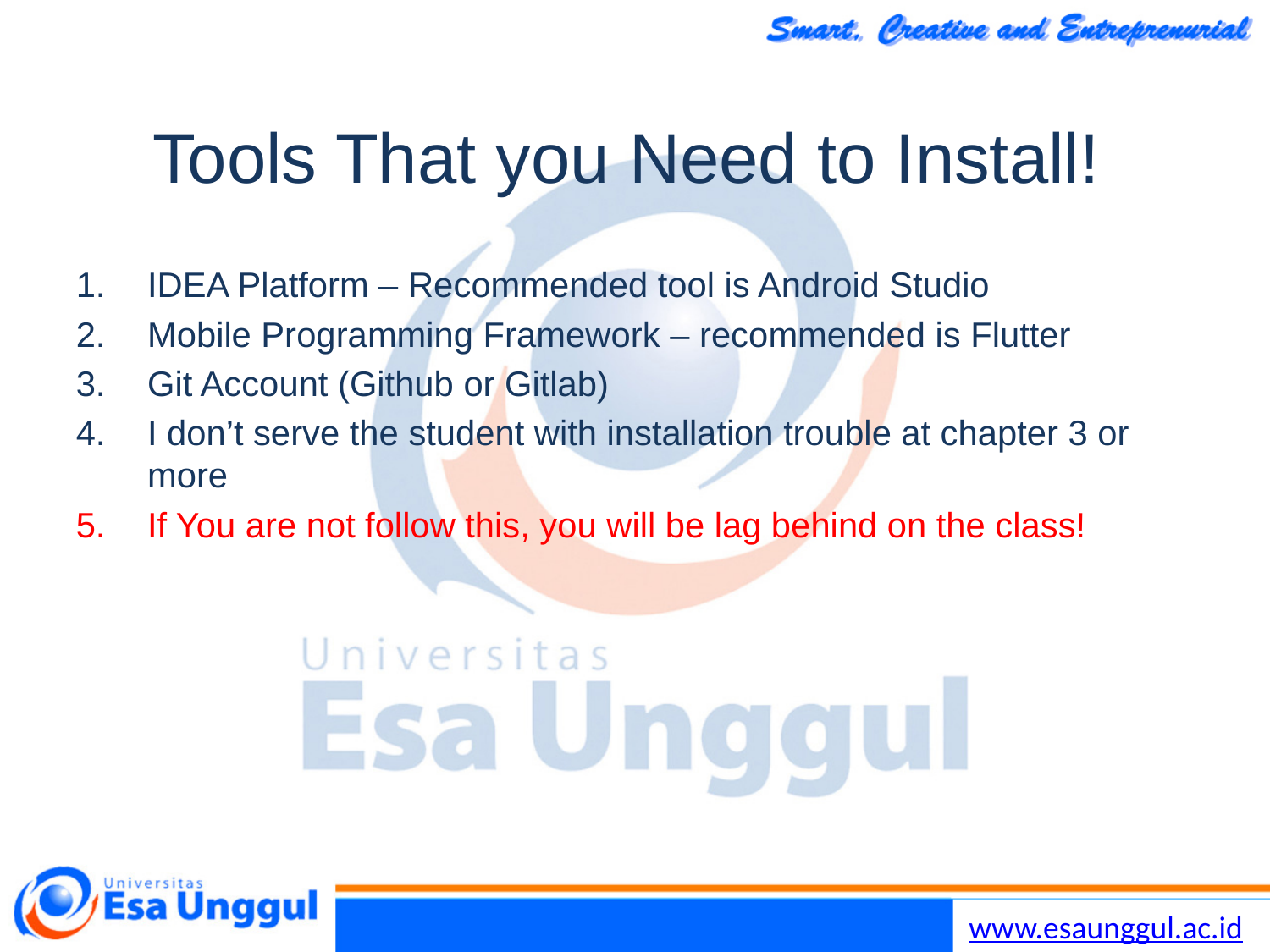

# Tools That you Need to Install!
IDEA Platform – Recommended tool is Android Studio
Mobile Programming Framework – recommended is Flutter
Git Account (Github or Gitlab)
I don’t serve the student with installation trouble at chapter 3 or more
If You are not follow this, you will be lag behind on the class!